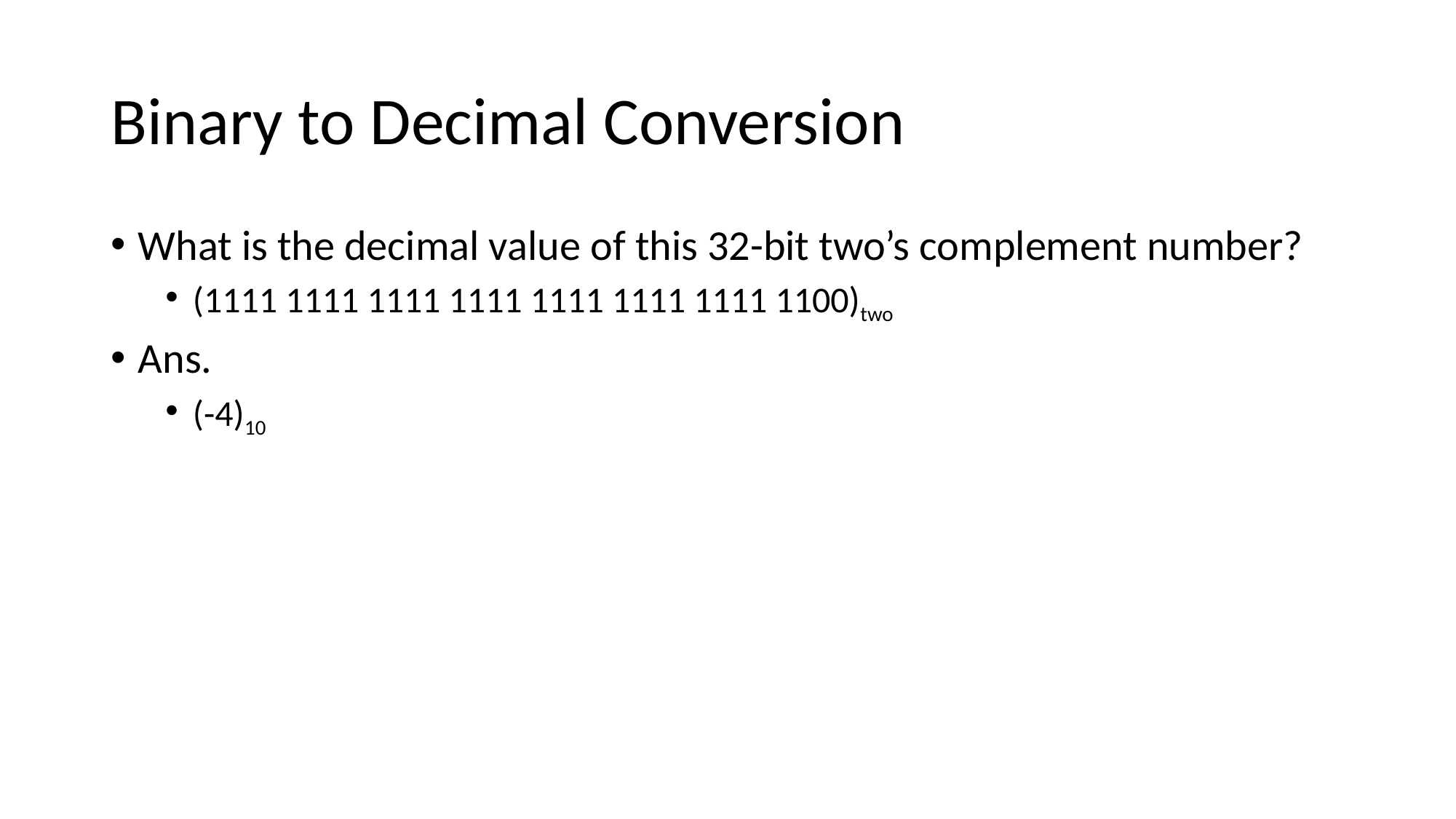

# Binary to Decimal Conversion
What is the decimal value of this 32-bit two’s complement number?
(1111 1111 1111 1111 1111 1111 1111 1100)two
Ans.
(-4)10